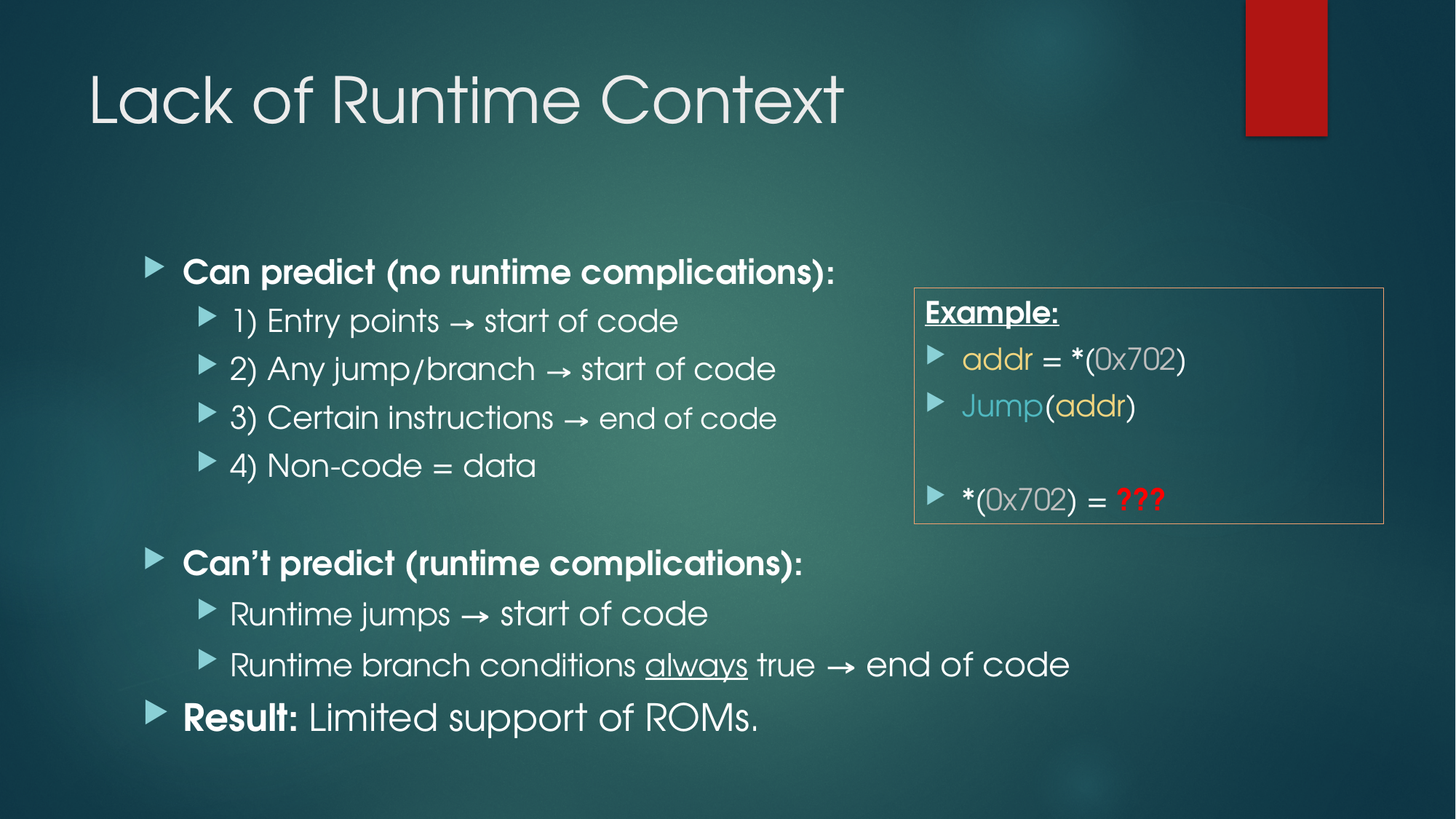

# Lack of Runtime Context
Can predict (no runtime complications):
1) Entry points → start of code
2) Any jump/branch → start of code
3) Certain instructions → end of code
4) Non-code = data

Can’t predict (runtime complications):
Runtime jumps → start of code
Runtime branch conditions always true → end of code
Result: Limited support of ROMs.

Example:
addr = *(0x702)
Jump(addr)

*(0x702) = ???